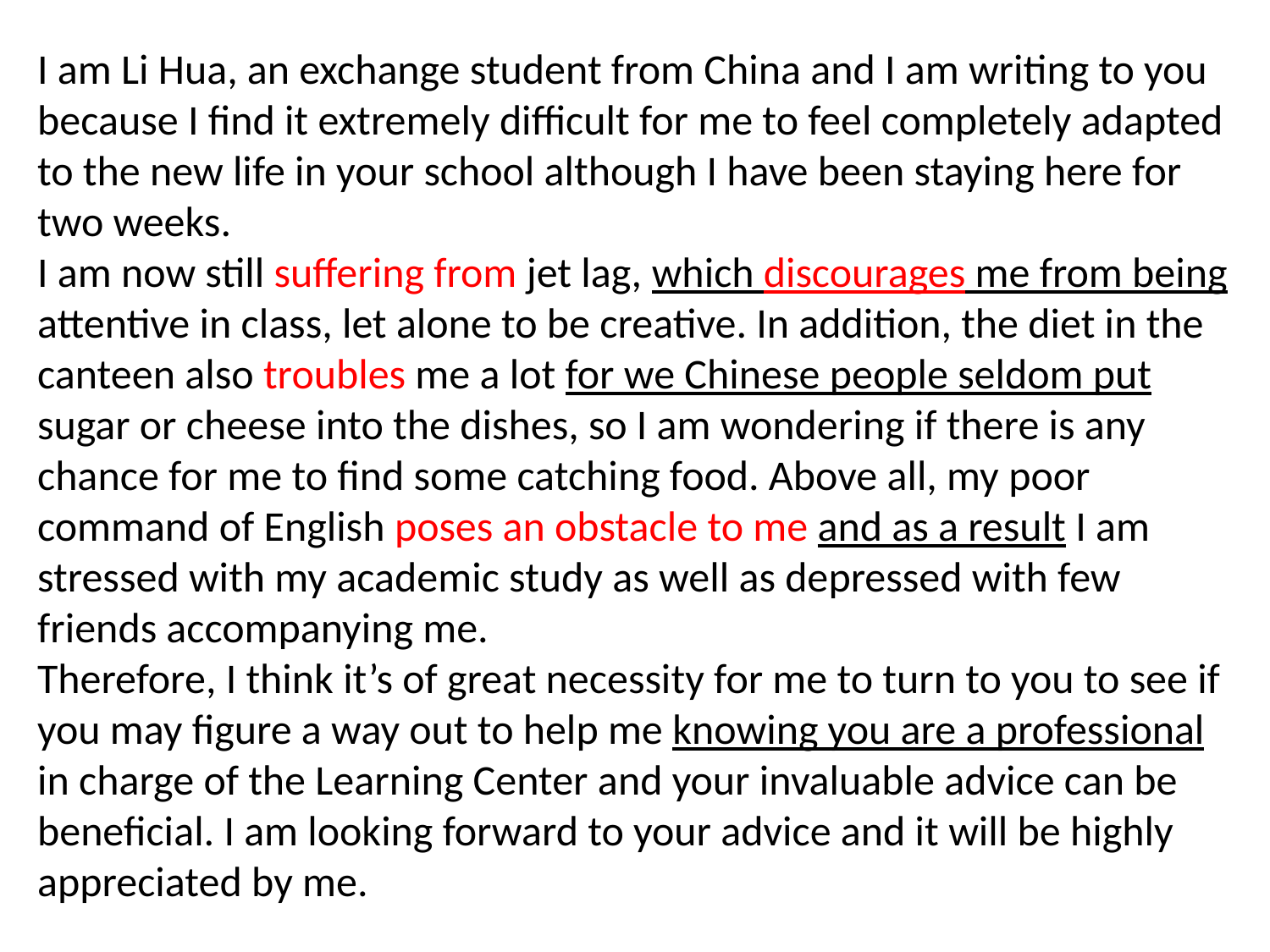

I am Li Hua, an exchange student from China and I am writing to you because I find it extremely difficult for me to feel completely adapted to the new life in your school although I have been staying here for two weeks.
I am now still suffering from jet lag, which discourages me from being attentive in class, let alone to be creative. In addition, the diet in the canteen also troubles me a lot for we Chinese people seldom put sugar or cheese into the dishes, so I am wondering if there is any chance for me to find some catching food. Above all, my poor command of English poses an obstacle to me and as a result I am stressed with my academic study as well as depressed with few friends accompanying me.
Therefore, I think it’s of great necessity for me to turn to you to see if you may figure a way out to help me knowing you are a professional in charge of the Learning Center and your invaluable advice can be beneficial. I am looking forward to your advice and it will be highly appreciated by me.